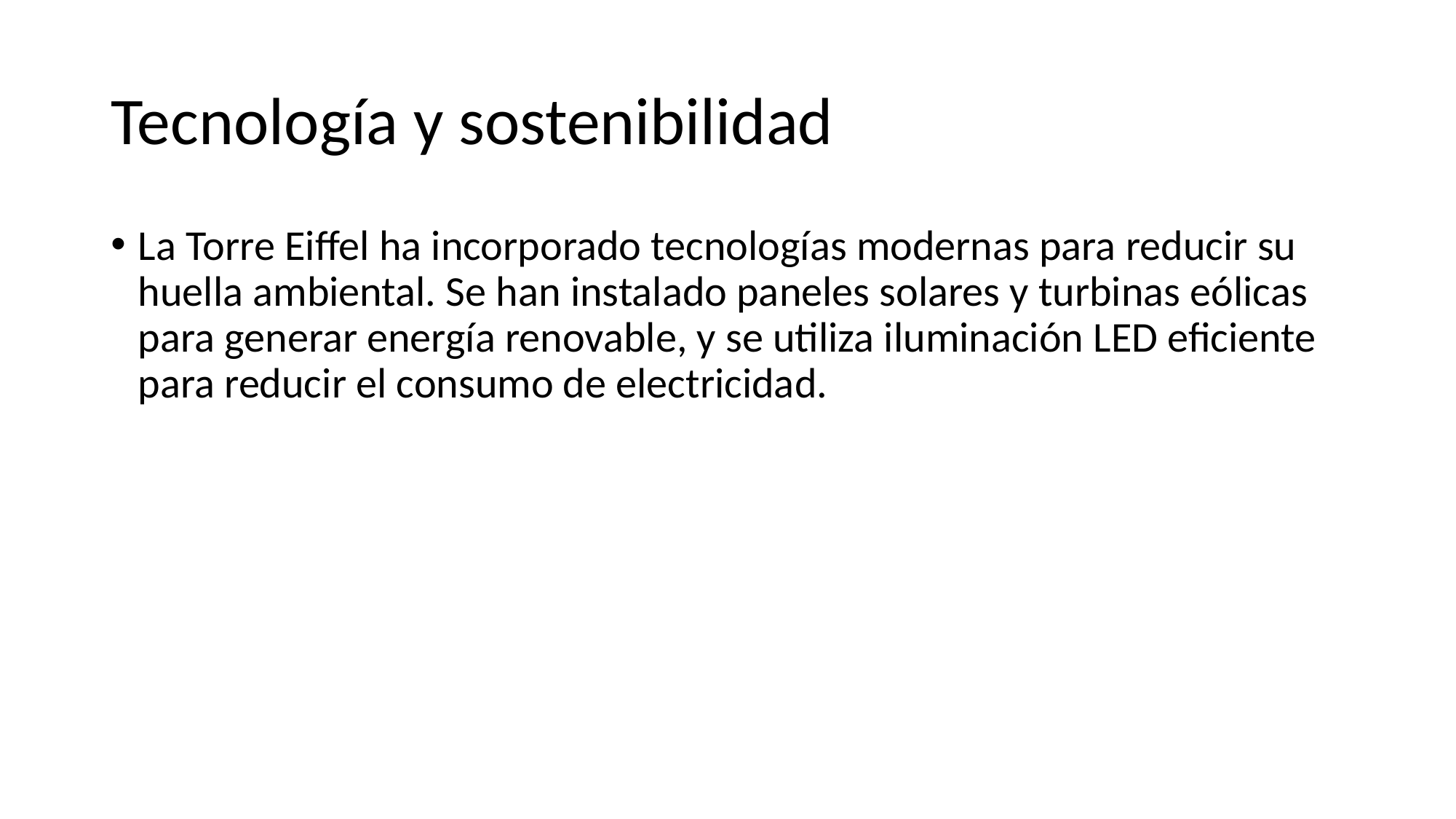

# Tecnología y sostenibilidad
La Torre Eiffel ha incorporado tecnologías modernas para reducir su huella ambiental. Se han instalado paneles solares y turbinas eólicas para generar energía renovable, y se utiliza iluminación LED eficiente para reducir el consumo de electricidad.